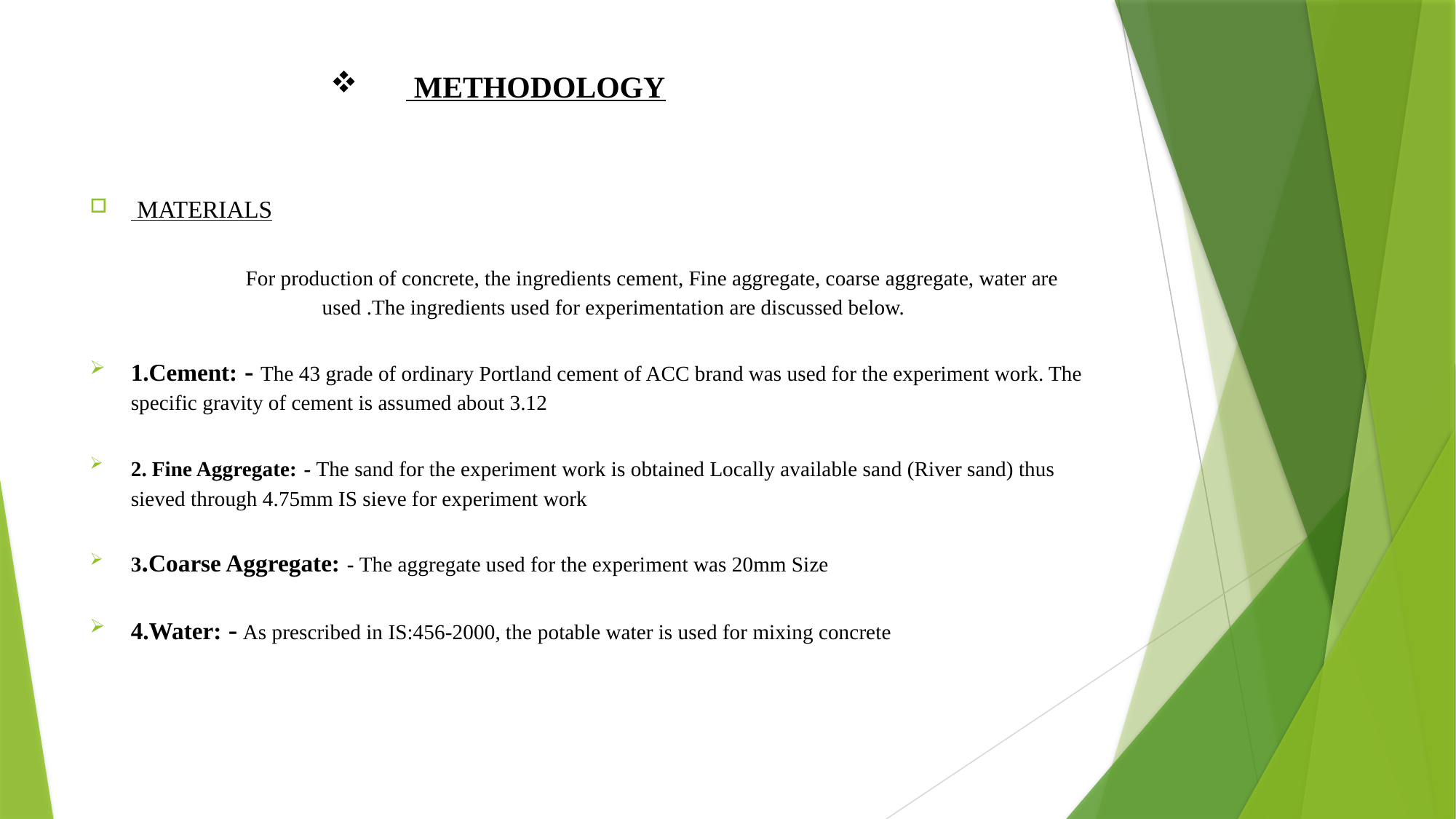

# METHODOLOGY
 MATERIALS
                       For production of concrete, the ingredients cement, Fine aggregate, coarse aggregate, water are                                                  used .The ingredients used for experimentation are discussed below.
1.Cement: - The 43 grade of ordinary Portland cement of ACC brand was used for the experiment work. The specific gravity of cement is assumed about 3.12
2. Fine Aggregate: - The sand for the experiment work is obtained Locally available sand (River sand) thus sieved through 4.75mm IS sieve for experiment work
3.Coarse Aggregate: - The aggregate used for the experiment was 20mm Size
4.Water: - As prescribed in IS:456-2000, the potable water is used for mixing concrete